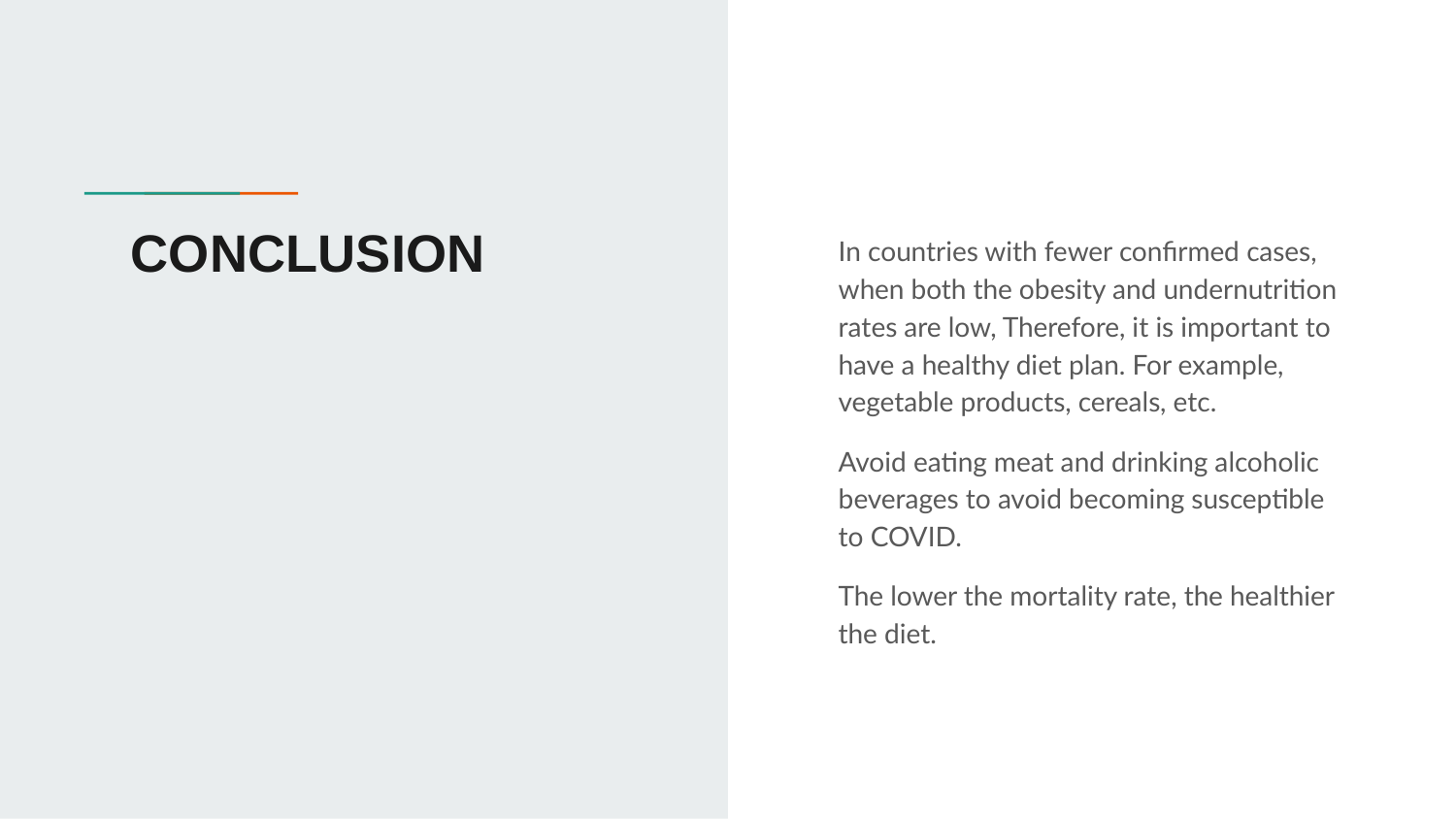

# CONCLUSION
In countries with fewer confirmed cases, when both the obesity and undernutrition rates are low, Therefore, it is important to have a healthy diet plan. For example, vegetable products, cereals, etc.
Avoid eating meat and drinking alcoholic beverages to avoid becoming susceptible to COVID.
The lower the mortality rate, the healthier the diet.